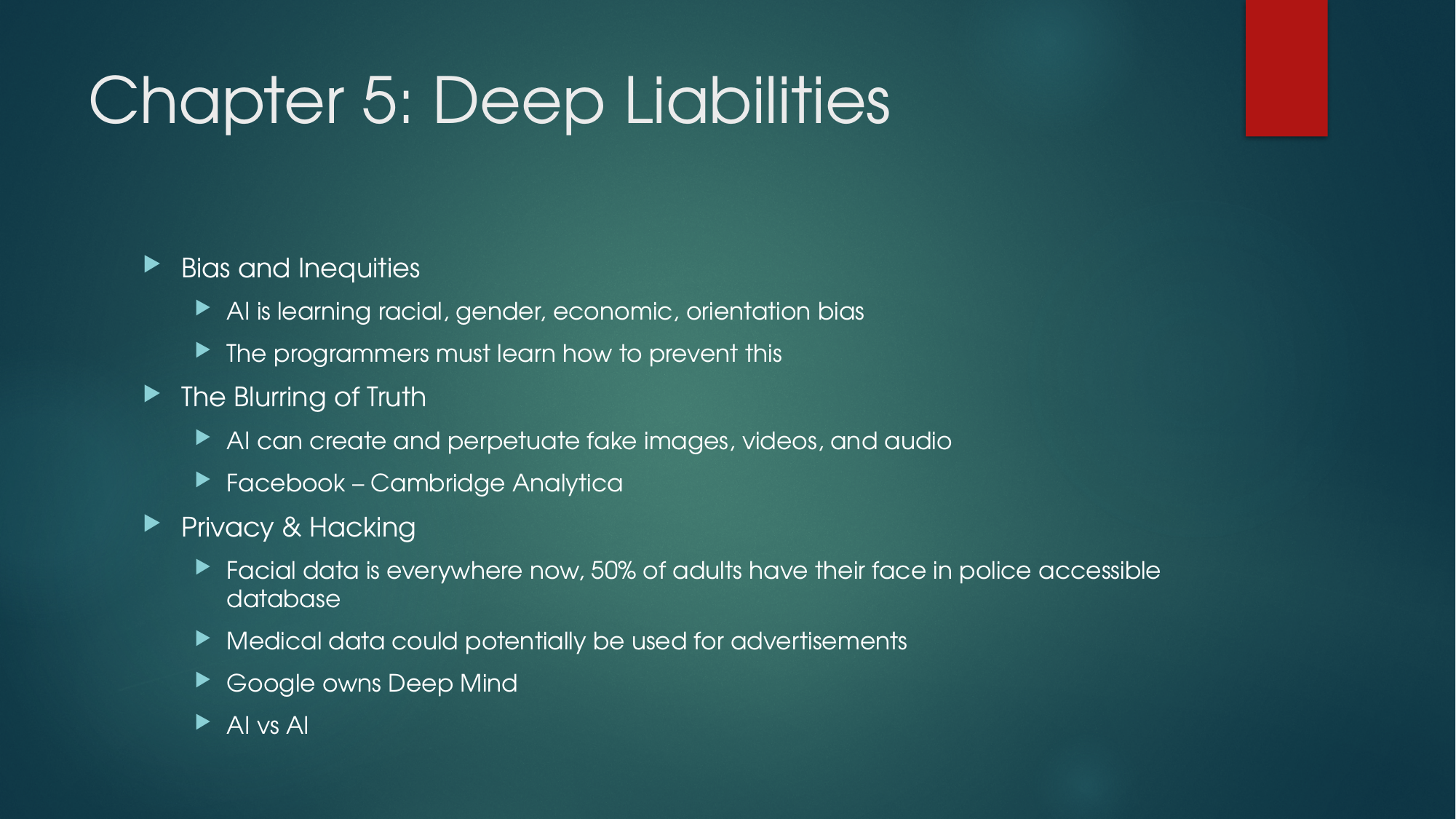

# Chapter 5: Deep Liabilities
Bias and Inequities
AI is learning racial, gender, economic, orientation bias
The programmers must learn how to prevent this
The Blurring of Truth
AI can create and perpetuate fake images, videos, and audio
Facebook – Cambridge Analytica
Privacy & Hacking
Facial data is everywhere now, 50% of adults have their face in police accessible database
Medical data could potentially be used for advertisements
Google owns Deep Mind
AI vs AI